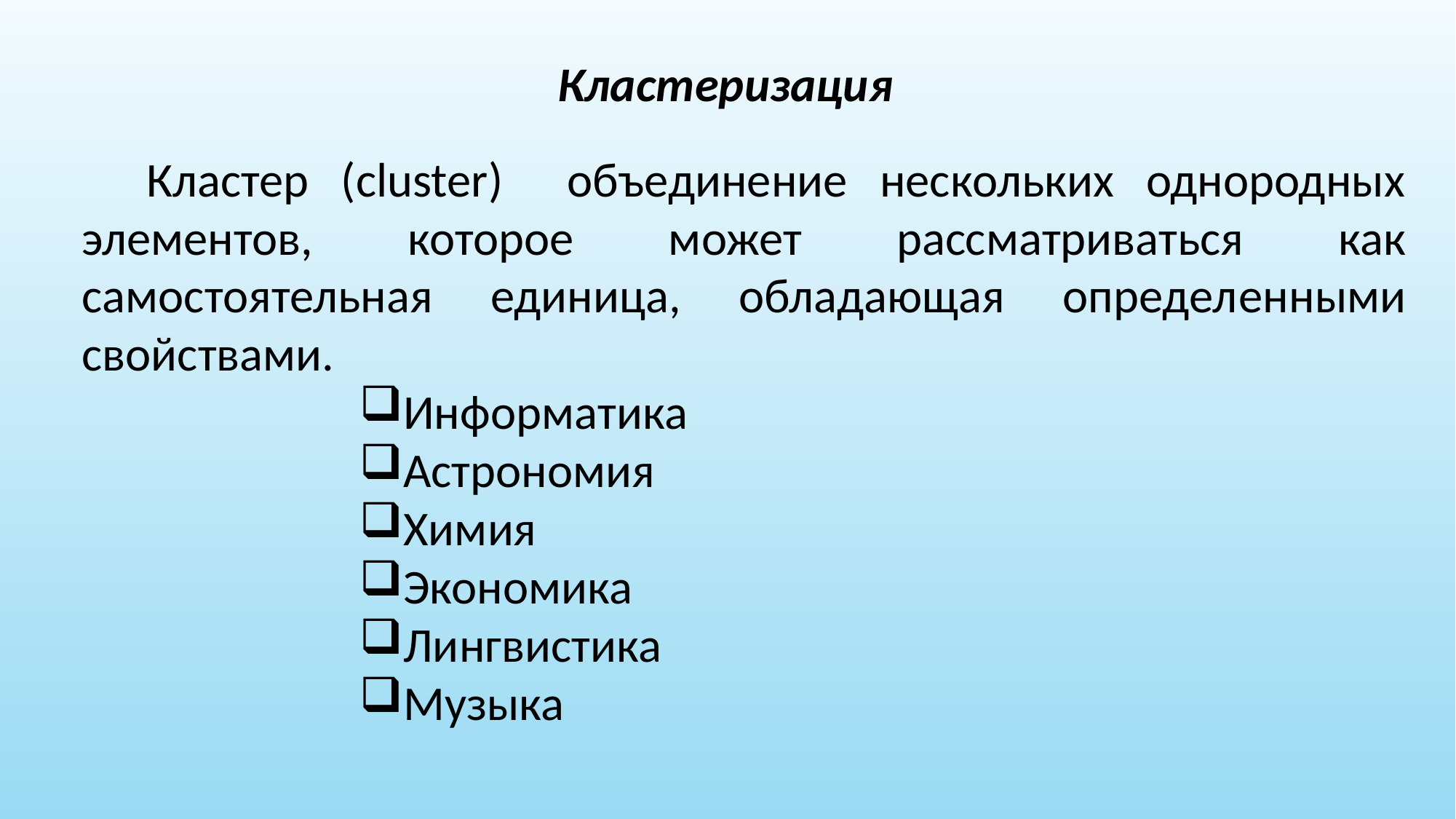

Кластеризация
Кластер (cluster)  объединение нескольких однородных элементов, которое может рассматриваться как самостоятельная единица, обладающая определенными свойствами.
Информатика
Астрономия
Химия
Экономика
Лингвистика
Музыка